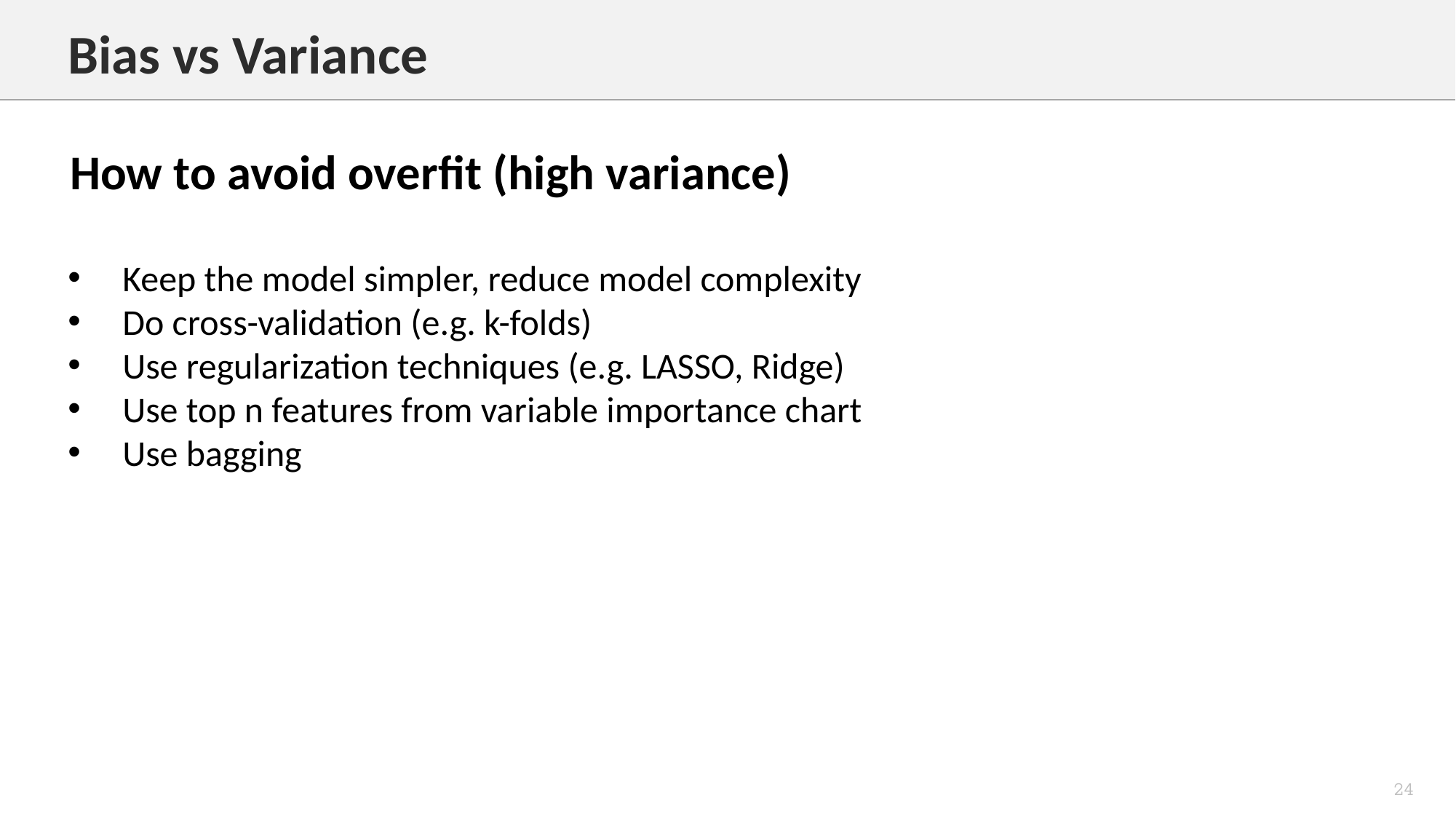

Bias vs Variance
How to avoid overfit (high variance)
Keep the model simpler, reduce model complexity
Do cross-validation (e.g. k-folds)
Use regularization techniques (e.g. LASSO, Ridge)
Use top n features from variable importance chart
Use bagging